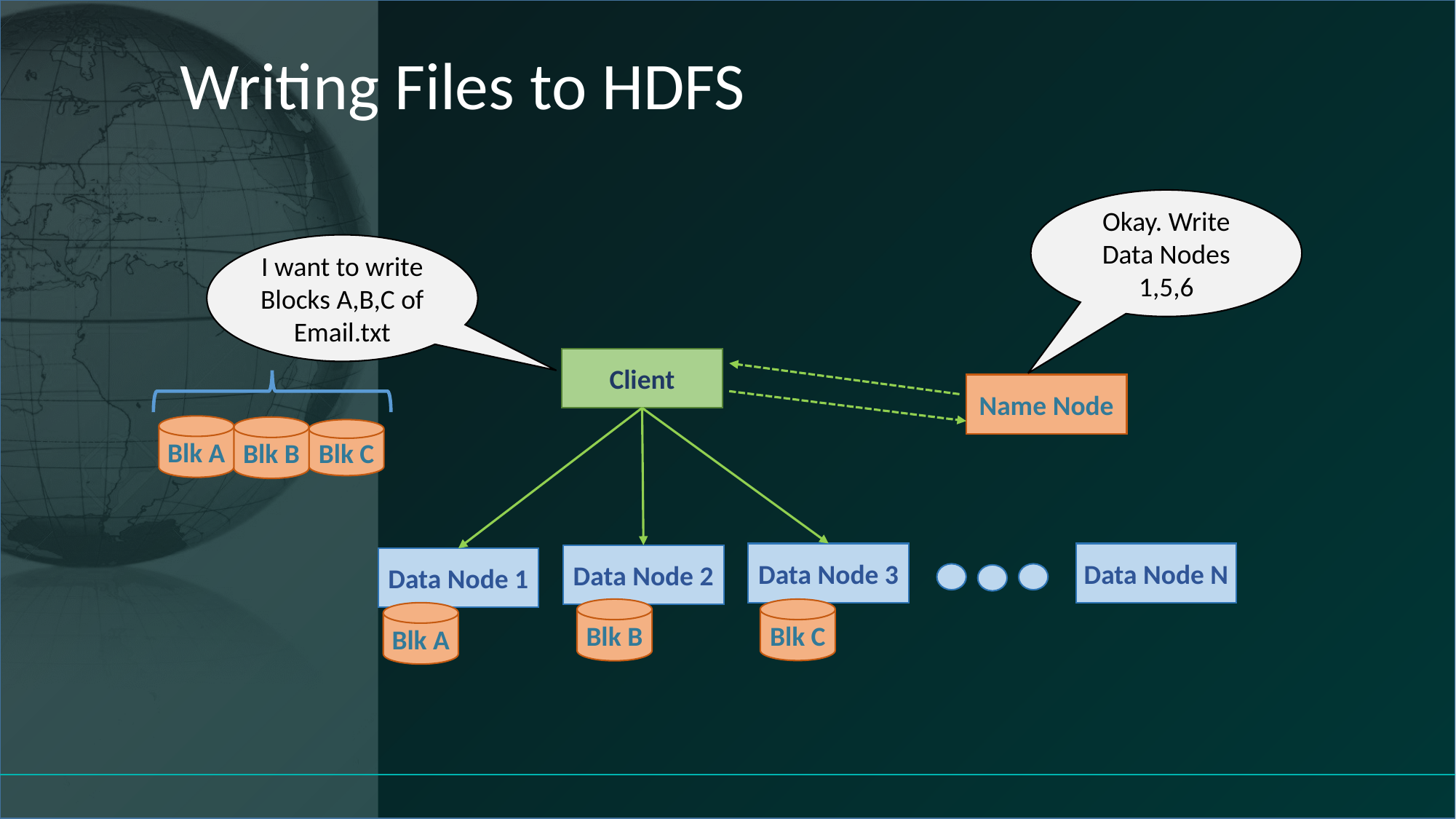

# Writing Files to HDFS
Okay. Write Data Nodes 1,5,6
I want to write Blocks A,B,C of Email.txt

Client
Name Node
Blk A
Blk B
Blk C
Data Node 3
Data Node N
Data Node 2
Data Node 1

Blk B
Blk C
Blk A